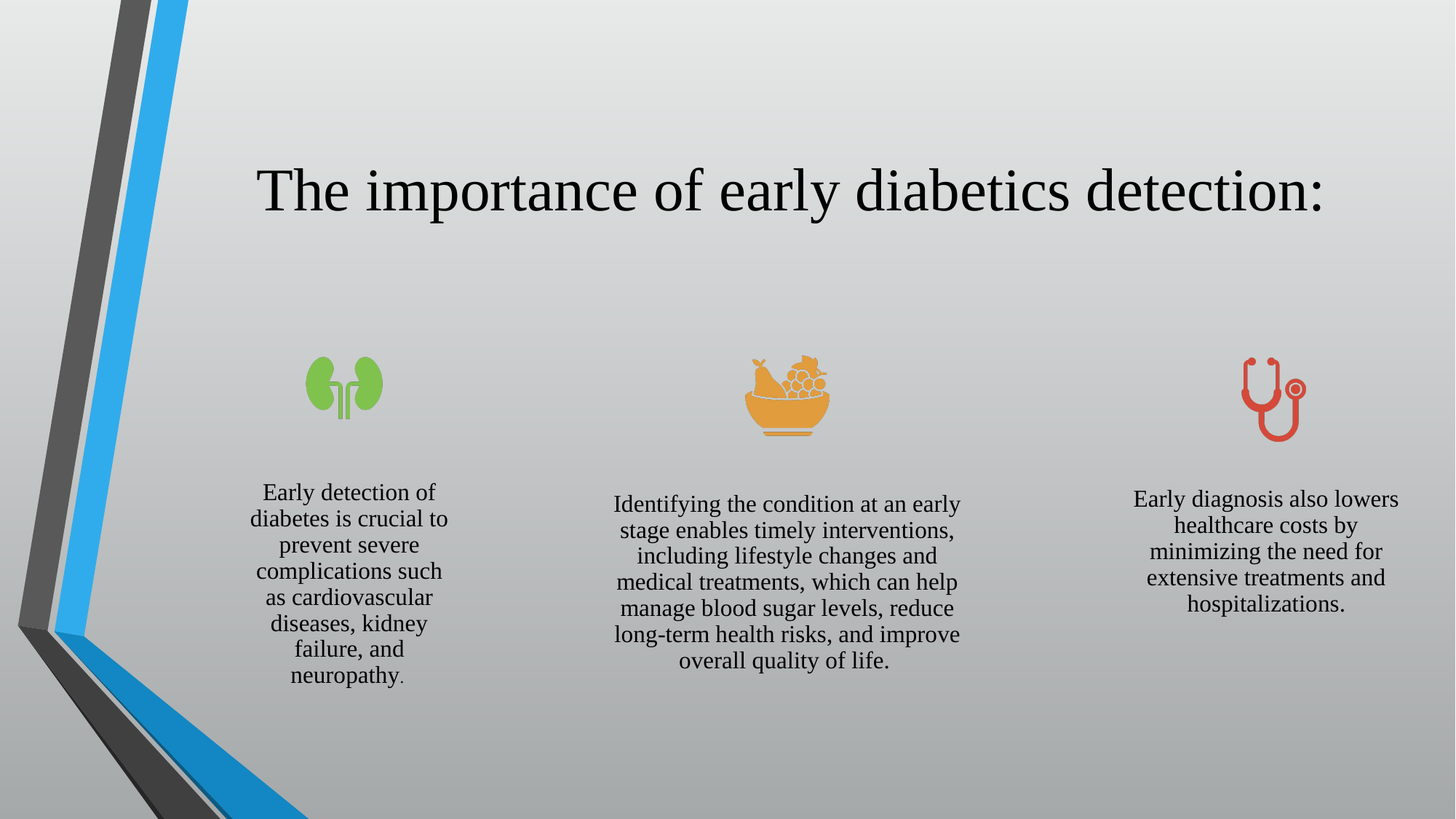

# The importance of early diabetics detection:
Early detection of diabetes is crucial to prevent severe complications such as cardiovascular diseases, kidney failure, and neuropathy.
Identifying the condition at an early stage enables timely interventions, including lifestyle changes and medical treatments, which can help manage blood sugar levels, reduce long-term health risks, and improve overall quality of life.
Early diagnosis also lowers healthcare costs by minimizing the need for extensive treatments and hospitalizations.